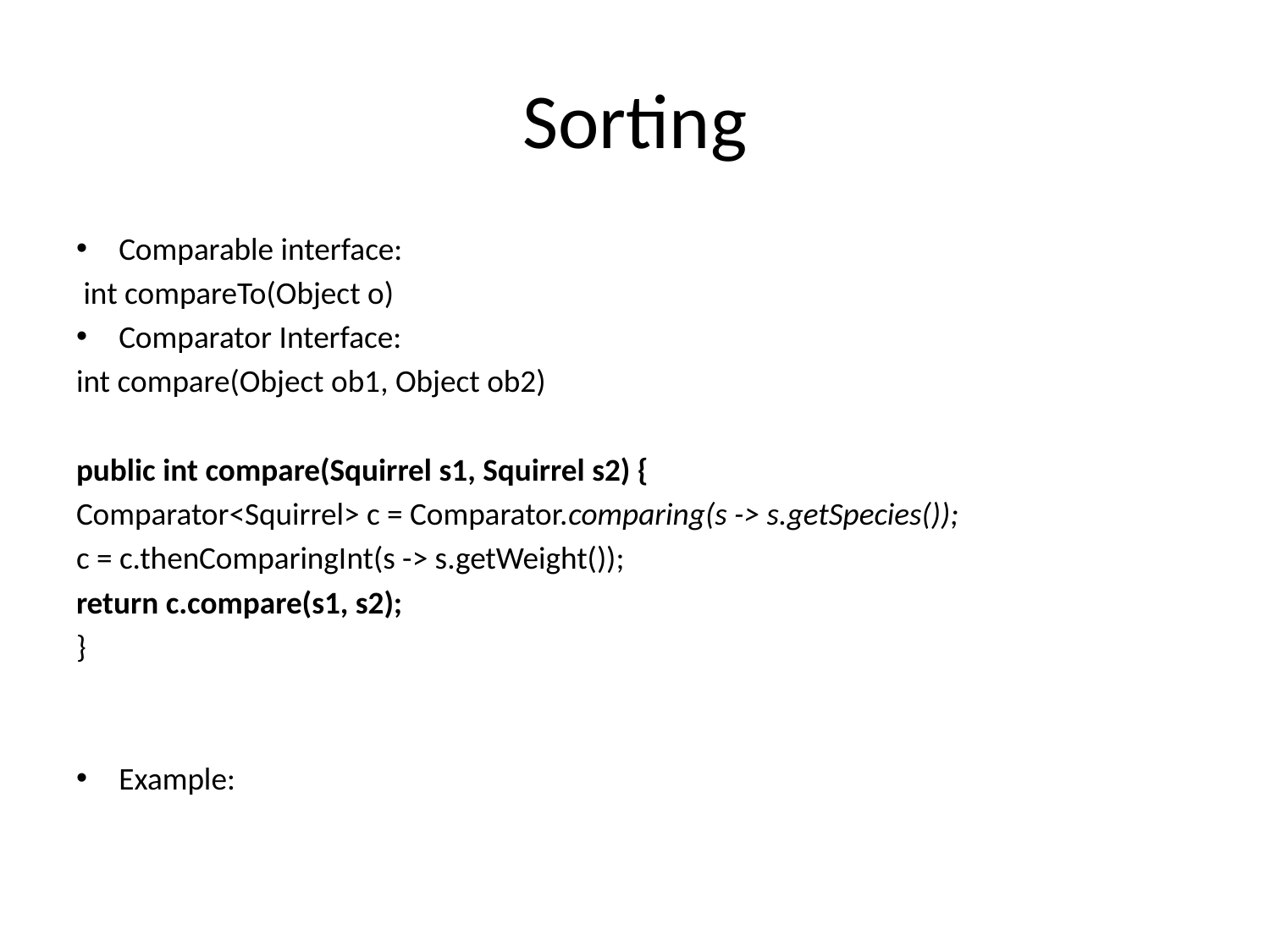

# Sorting
Comparable interface:
 int compareTo(Object o)
Comparator Interface:
int compare(Object ob1, Object ob2)

public int compare(Squirrel s1, Squirrel s2) {
Comparator<Squirrel> c = Comparator.comparing(s -> s.getSpecies());
c = c.thenComparingInt(s -> s.getWeight());
return c.compare(s1, s2);
}

Example: